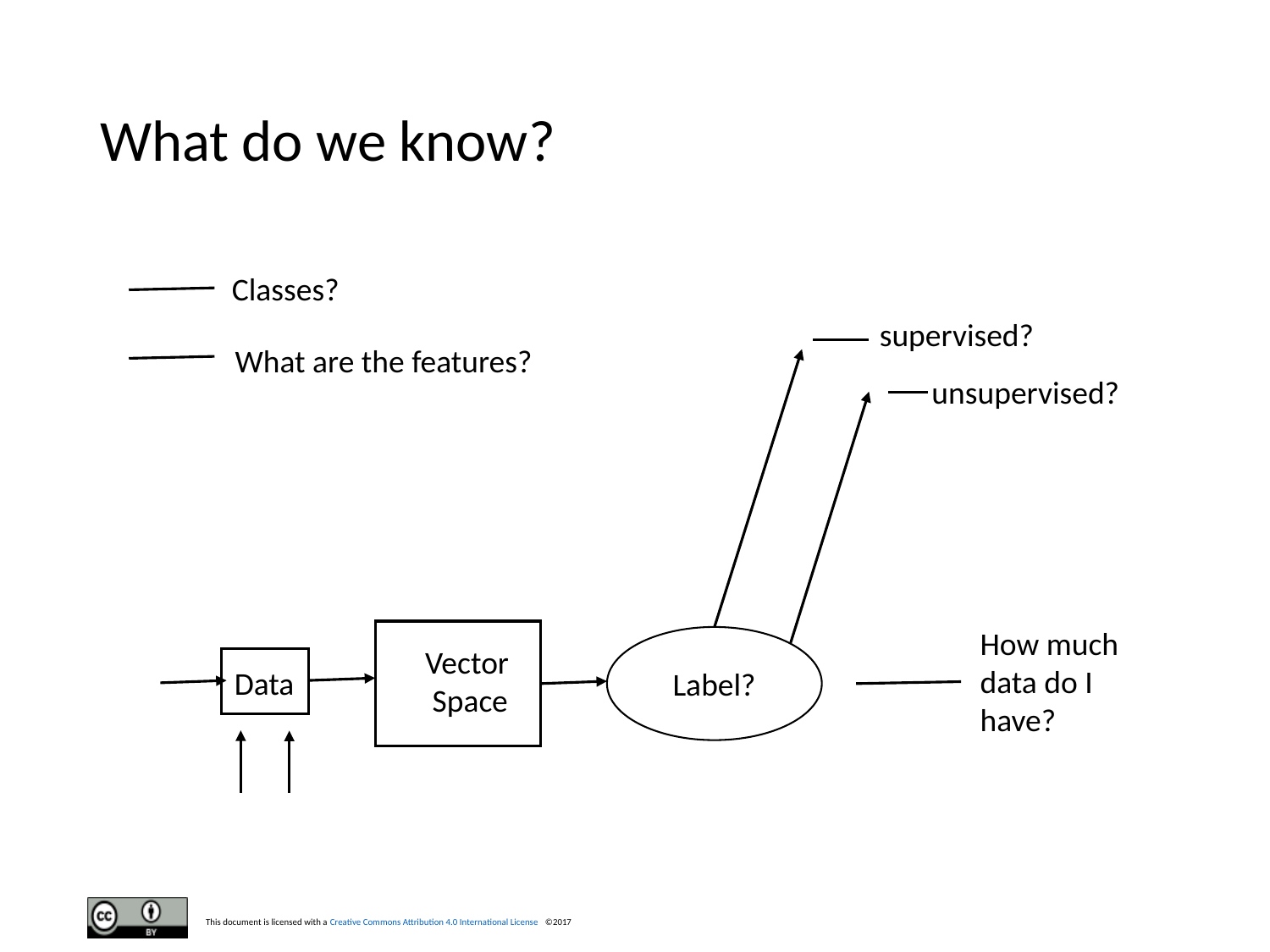

# What do we know?
Classes?
supervised?
   What are the features?
unsupervised?
How much data do I have?

Label?
Vector
 Space

Data